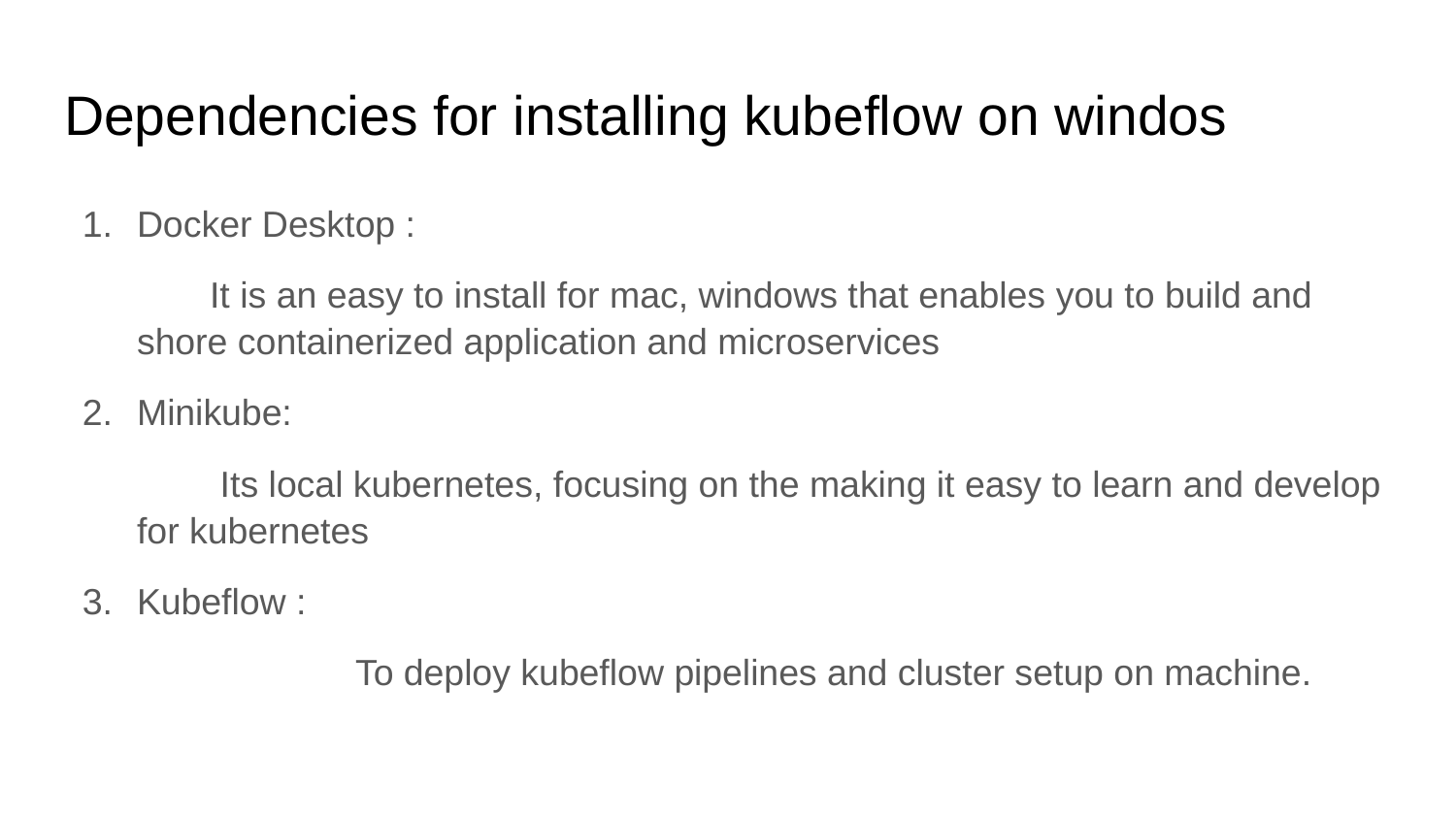

# Dependencies for installing kubeflow on windos
Docker Desktop :
It is an easy to install for mac, windows that enables you to build and shore containerized application and microservices
Minikube:
 Its local kubernetes, focusing on the making it easy to learn and develop for kubernetes
Kubeflow :
	  	To deploy kubeflow pipelines and cluster setup on machine.